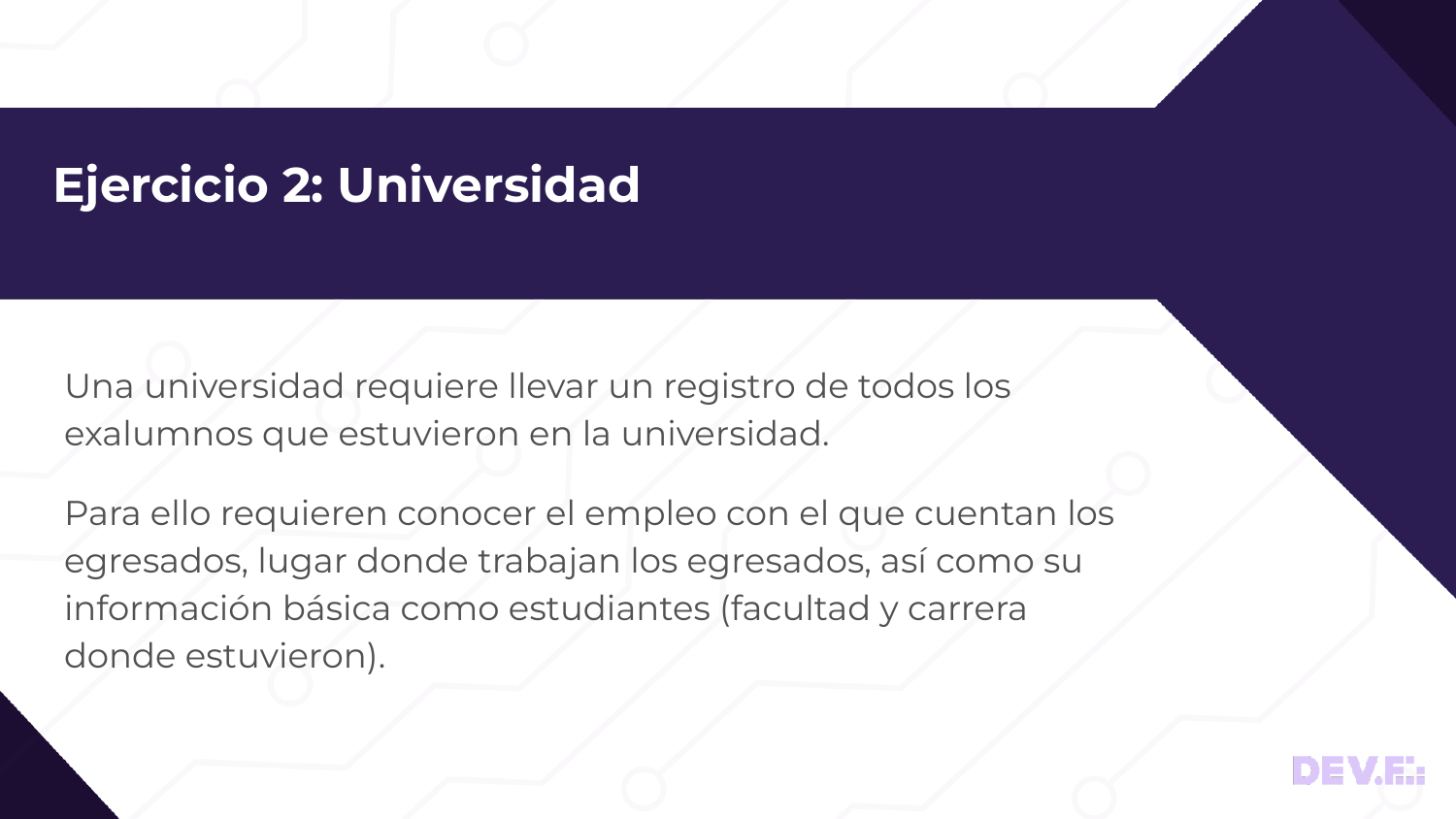

# Ejercicio 2: Universidad

Una universidad requiere llevar un registro de todos los exalumnos que estuvieron en la universidad.
Para ello requieren conocer el empleo con el que cuentan los egresados, lugar donde trabajan los egresados, así como su información básica como estudiantes (facultad y carrera donde estuvieron).